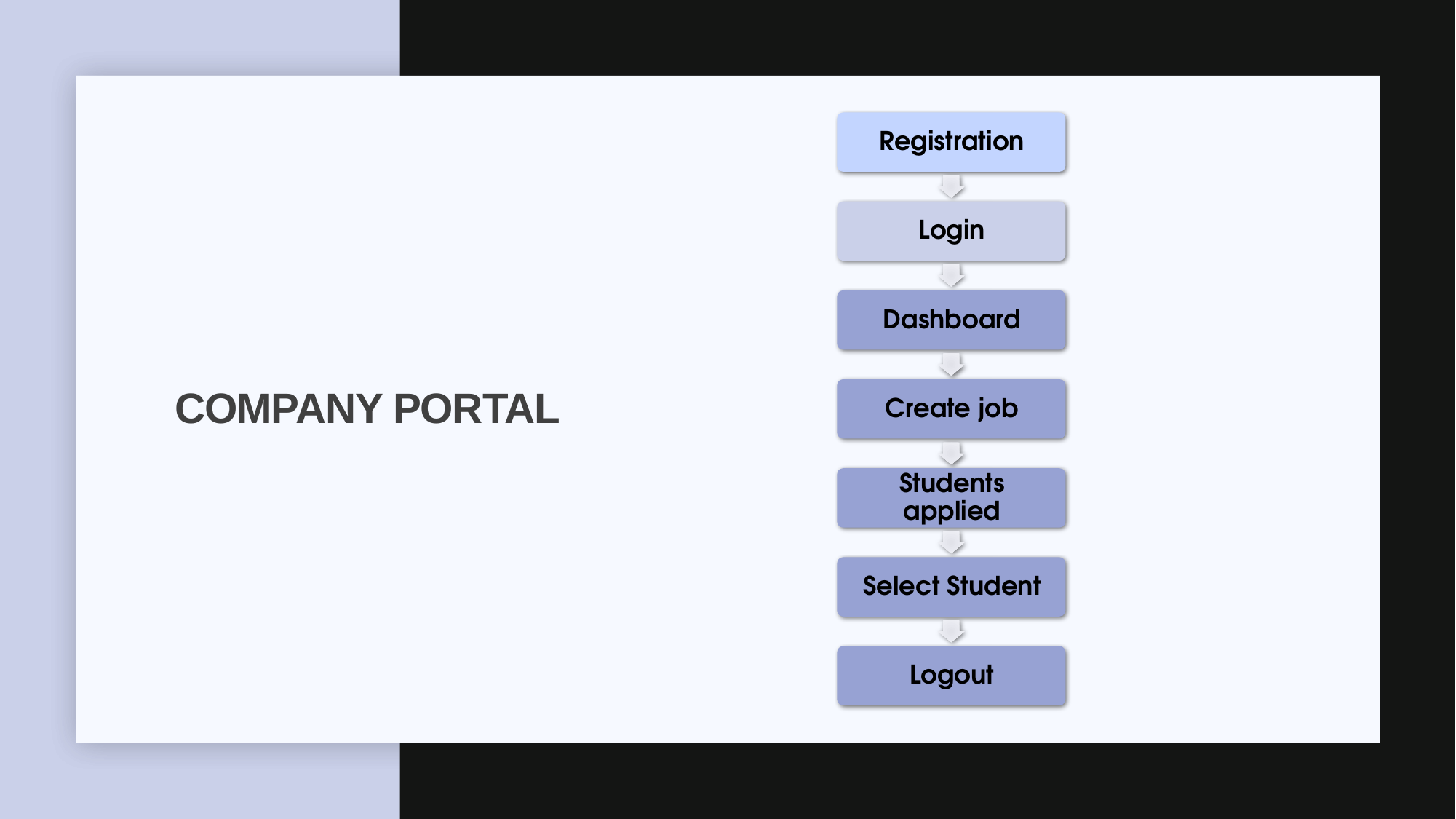

Registration

Login

Dashboard

Create job

Students applied

Select Student

Logout
# Company portal